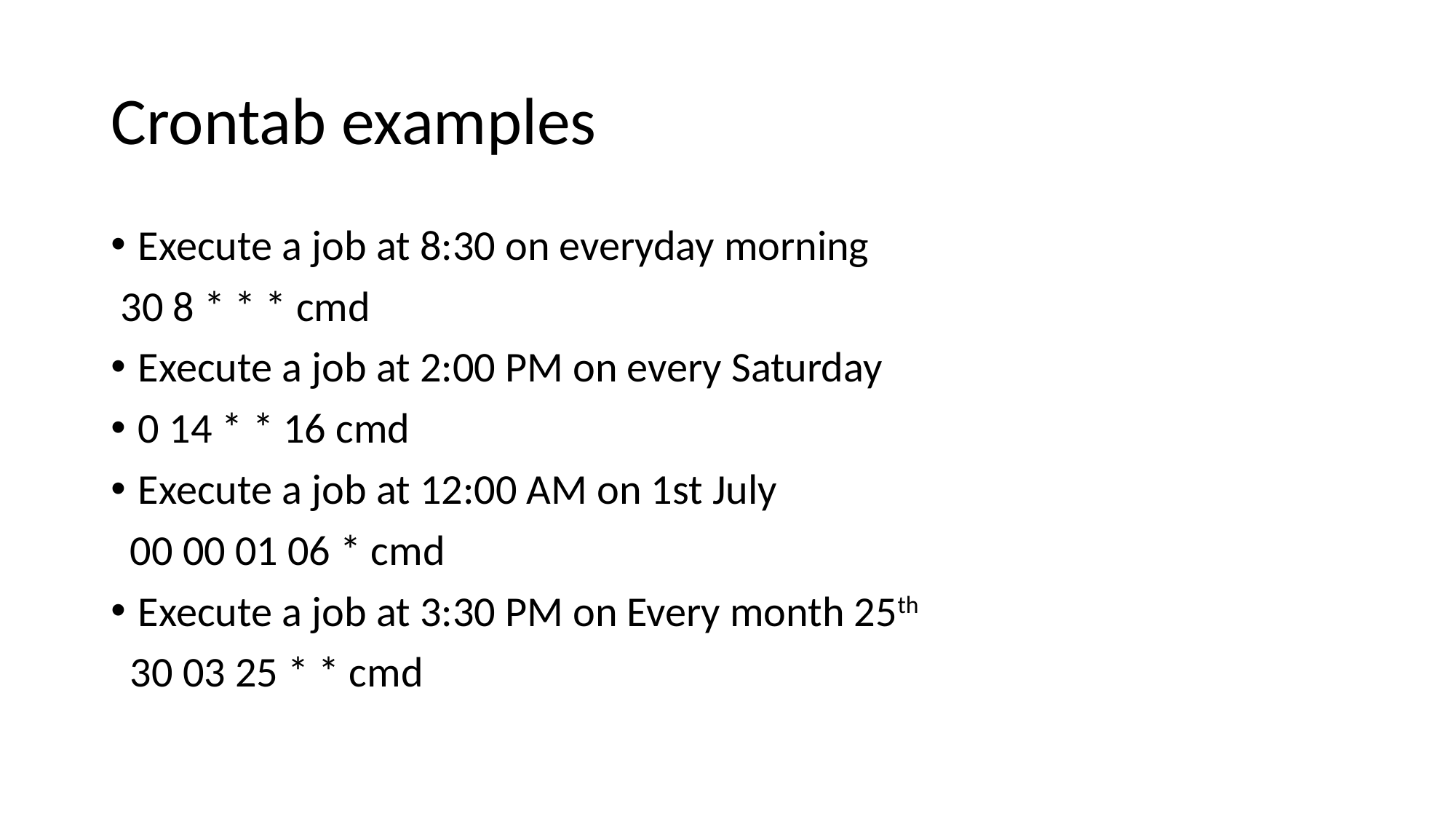

# Crontab examples
Execute a job at 8:30 on everyday morning
 30 8 * * * cmd
Execute a job at 2:00 PM on every Saturday
0 14 * * 16 cmd
Execute a job at 12:00 AM on 1st July
  00 00 01 06 * cmd
Execute a job at 3:30 PM on Every month 25th
  30 03 25 * * cmd